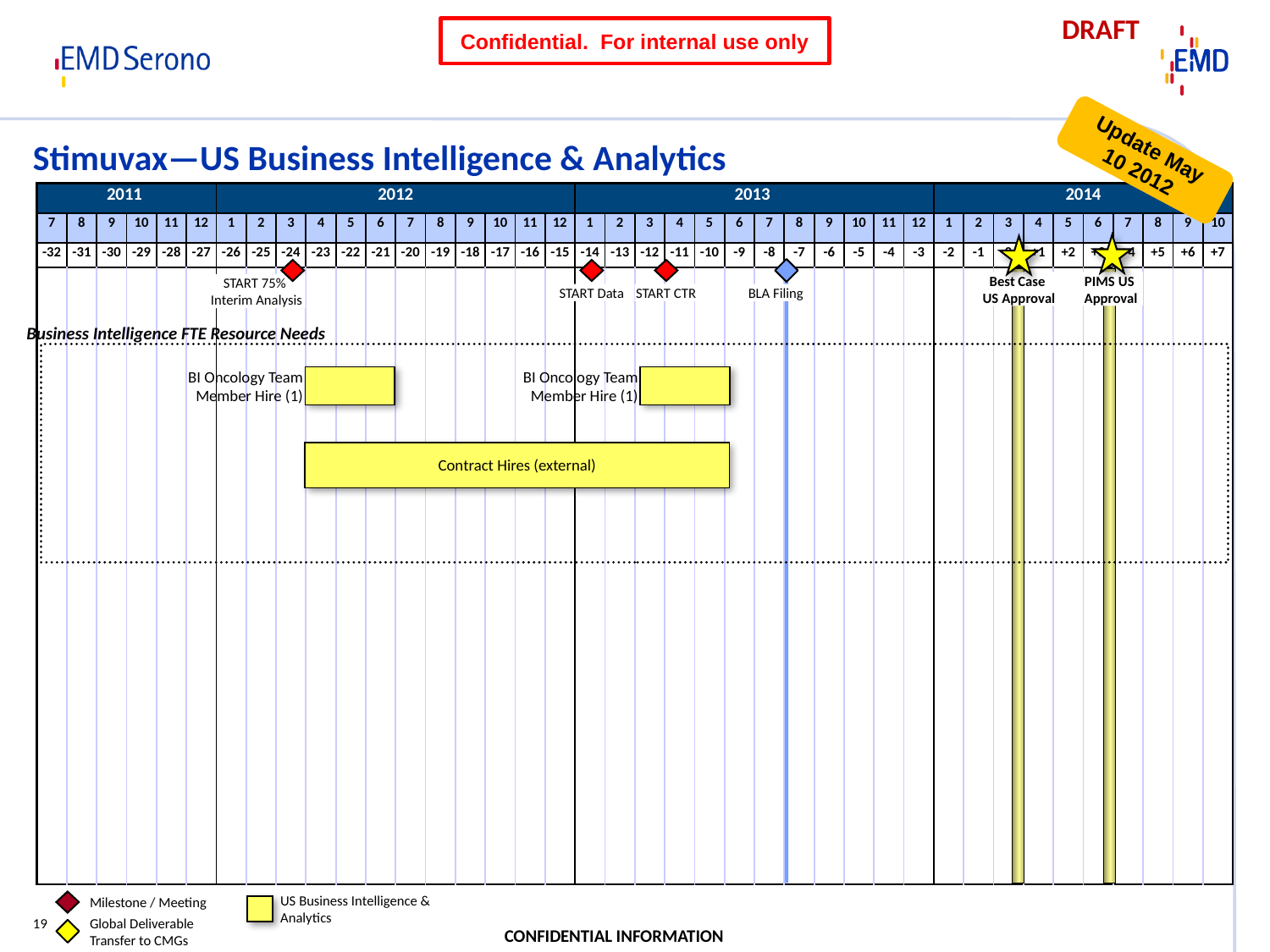

# Stimuvax—US Business Intelligence & Analytics
Business Intelligence FTE Resource Needs

BI Oncology Team Member Hire (1)

BI Oncology Team Member Hire (1)
Contract Hires (external)
Milestone / Meeting

Global Deliverable Transfer to CMGs

US Business Intelligence & Analytics

19